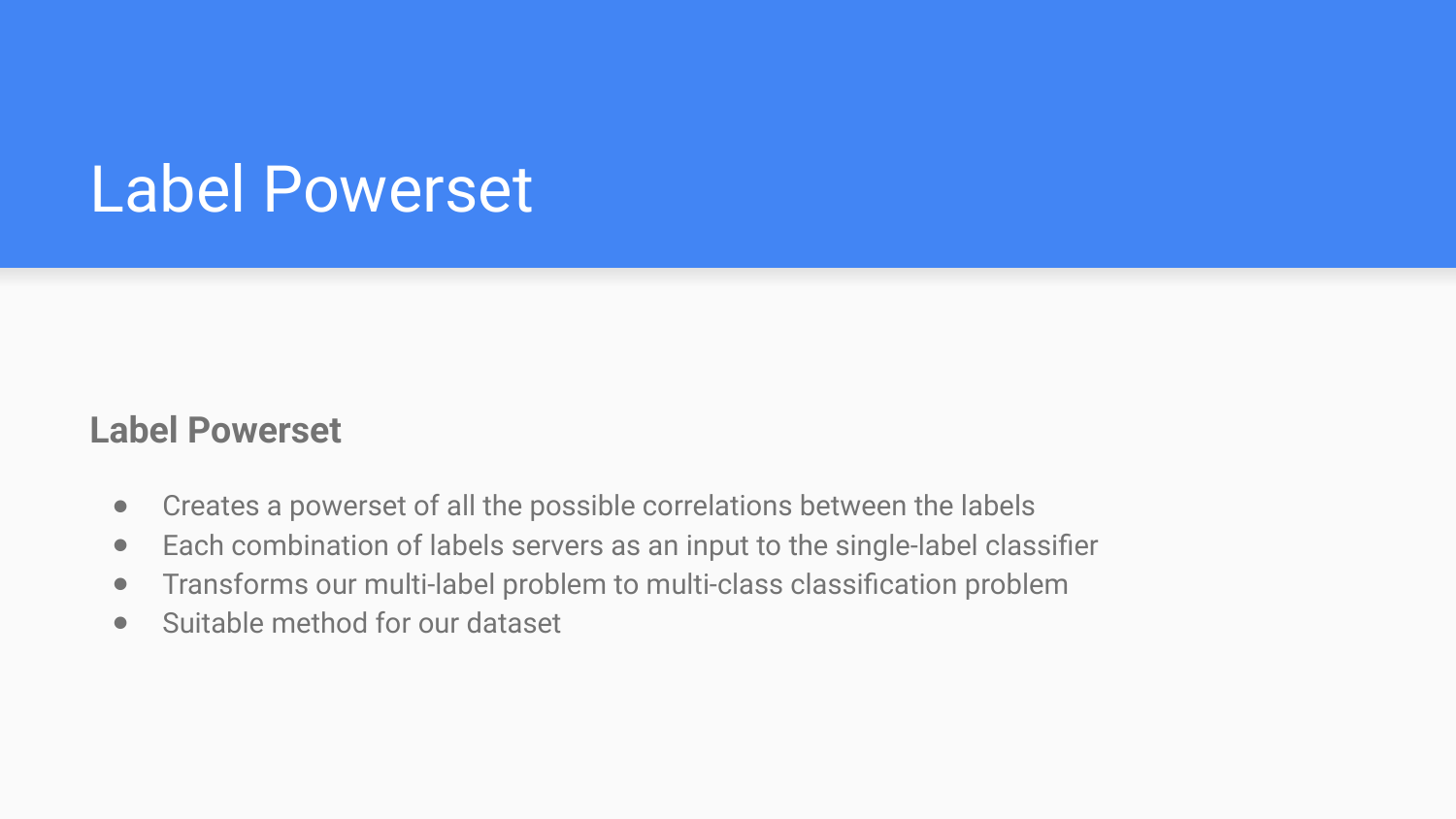

# Label Powerset
Label Powerset
Creates a powerset of all the possible correlations between the labels
Each combination of labels servers as an input to the single-label classifier
Transforms our multi-label problem to multi-class classification problem
Suitable method for our dataset